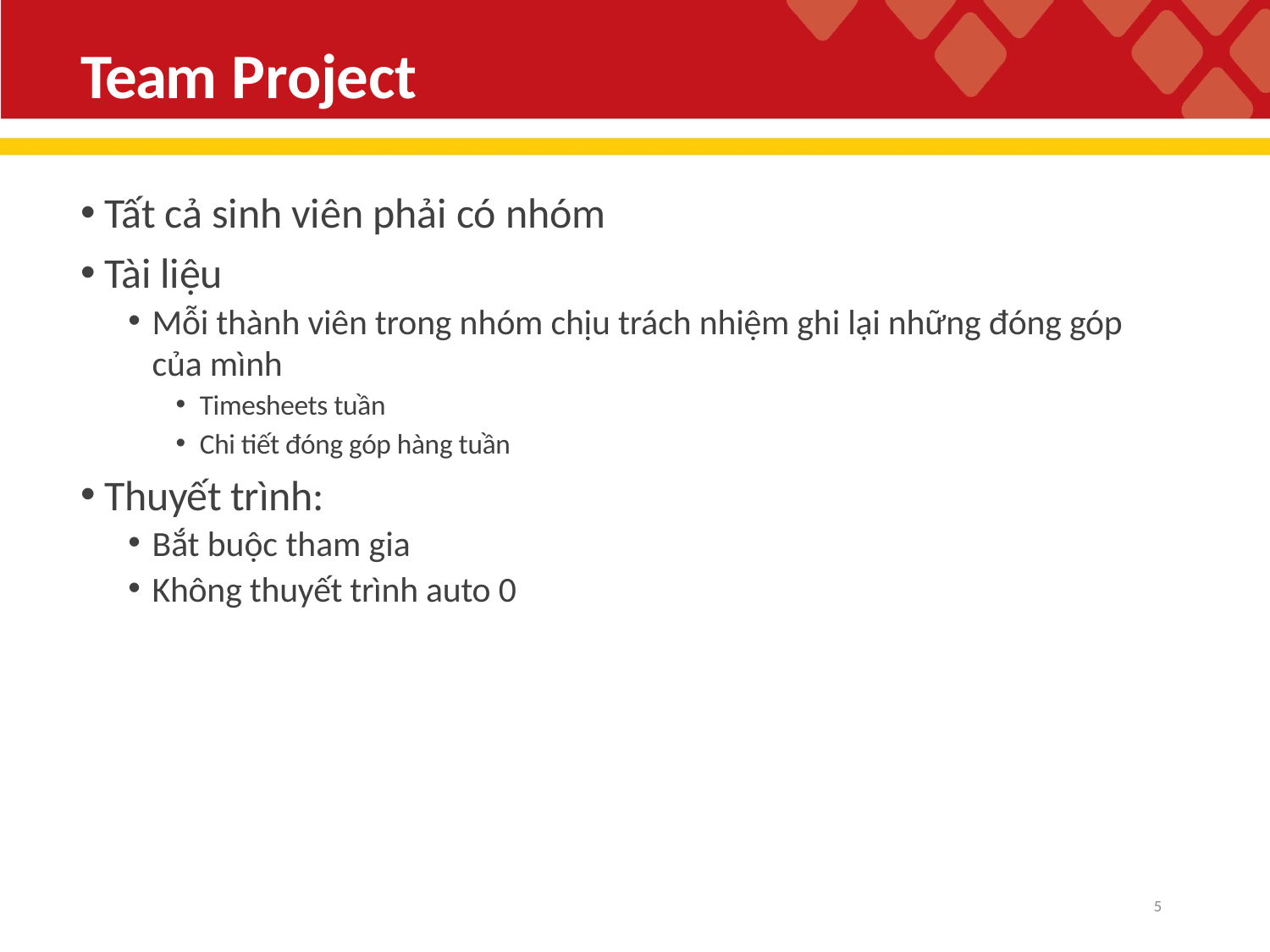

# Team Project
Tất cả sinh viên phải có nhóm
Tài liệu
Mỗi thành viên trong nhóm chịu trách nhiệm ghi lại những đóng góp của mình
Timesheets tuần
Chi tiết đóng góp hàng tuần
Thuyết trình:
Bắt buộc tham gia
Không thuyết trình auto 0
5